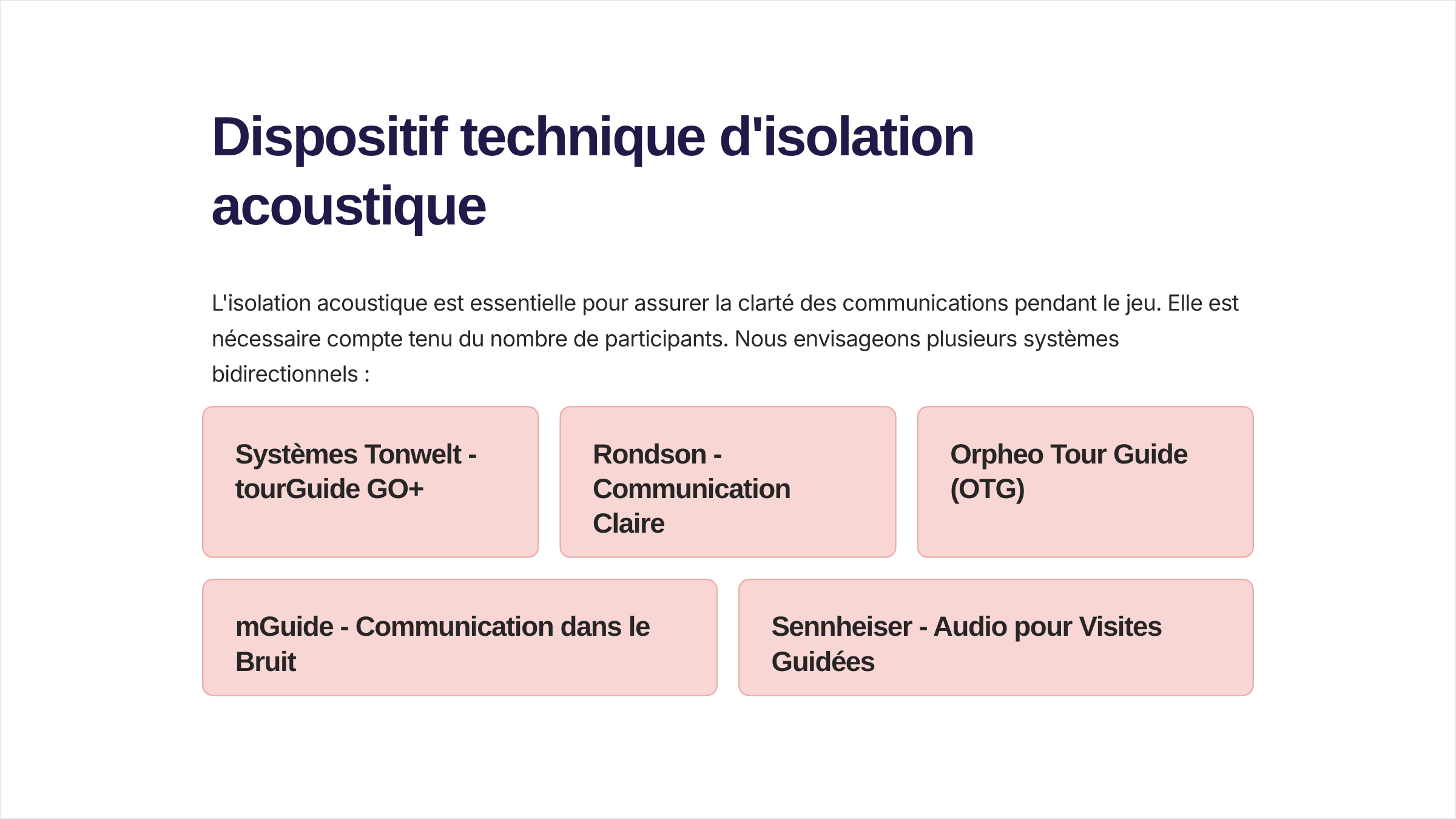

Dispositif technique d'isolation acoustique
L'isolation acoustique est essentielle pour assurer la clarté des communications pendant le jeu. Elle est nécessaire compte tenu du nombre de participants. Nous envisageons plusieurs systèmes bidirectionnels :

Systèmes Tonwelt - tourGuide GO+
Rondson - Communication Claire
Orpheo Tour Guide (OTG)

mGuide - Communication dans le Bruit
Sennheiser - Audio pour Visites Guidées